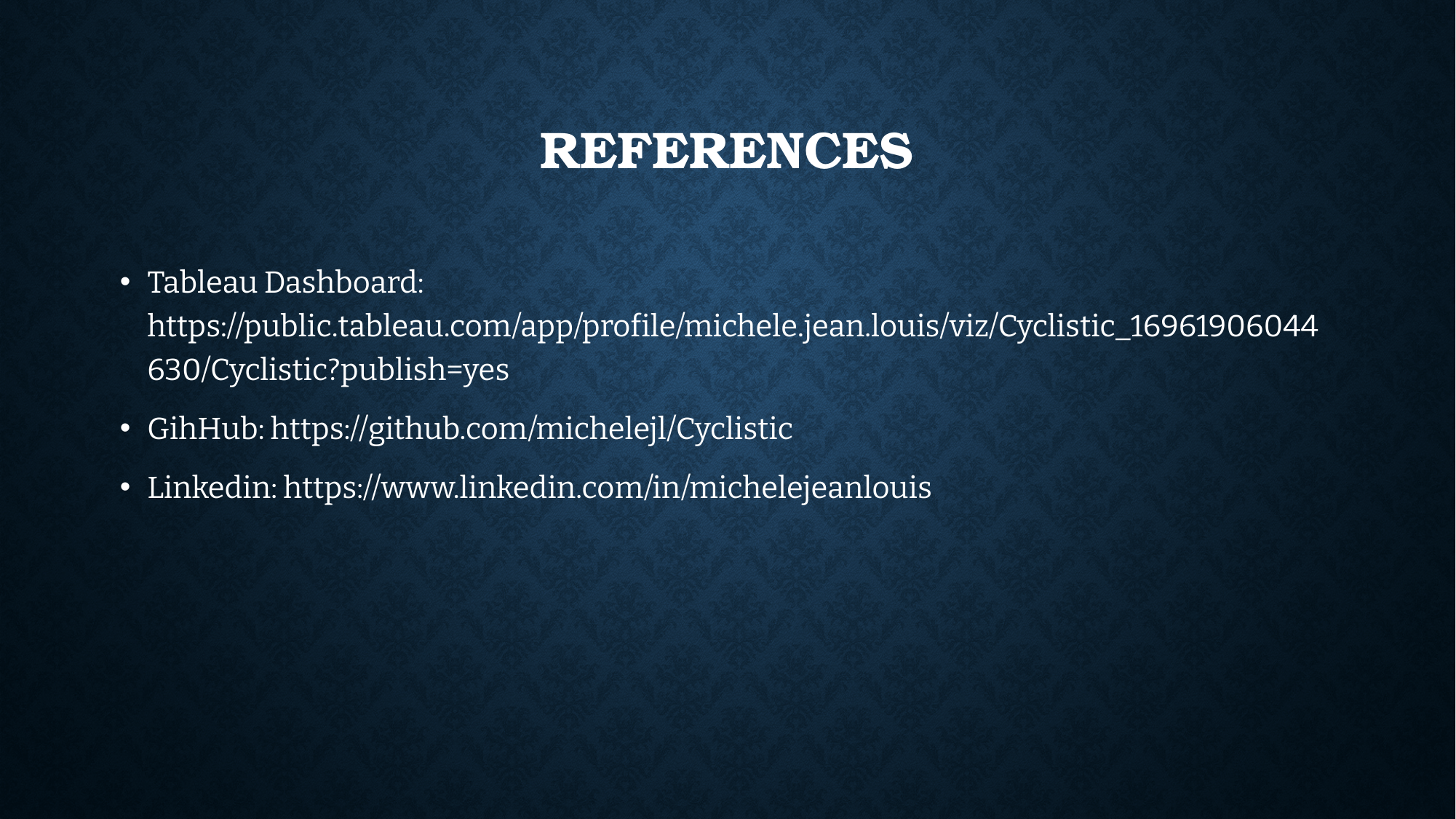

# References
Tableau Dashboard: https://public.tableau.com/app/profile/michele.jean.louis/viz/Cyclistic_16961906044630/Cyclistic?publish=yes
GihHub: https://github.com/michelejl/Cyclistic
Linkedin: https://www.linkedin.com/in/michelejeanlouis